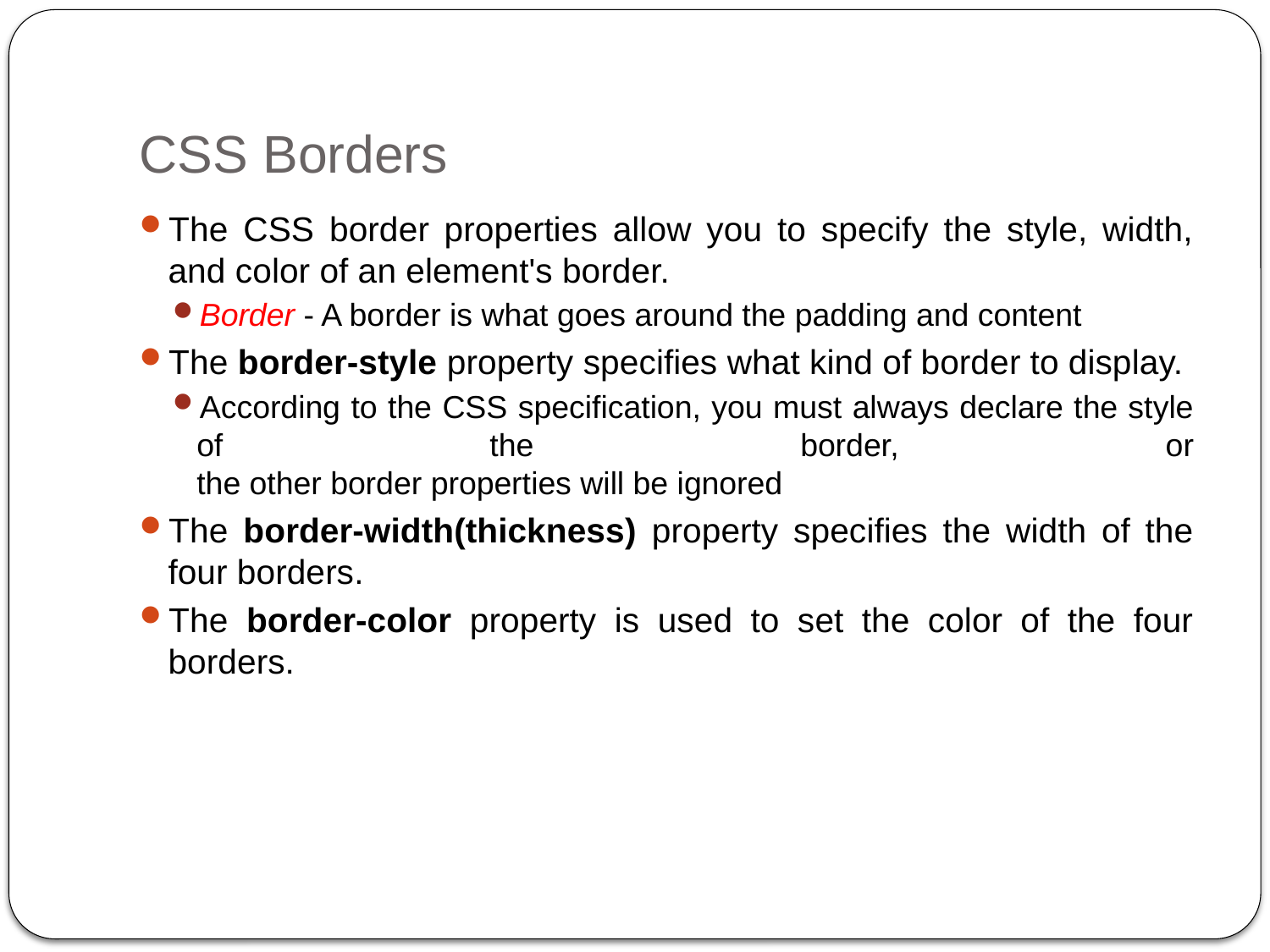

# CSS Borders
The CSS border properties allow you to specify the style, width, and color of an element's border.
Border - A border is what goes around the padding and content
The border-style property specifies what kind of border to display.
According to the CSS specification, you must always declare the style of the border, or
the other border properties will be ignored
The border-width(thickness) property specifies the width of the four borders.
The border-color property is used to set the color of the four borders.